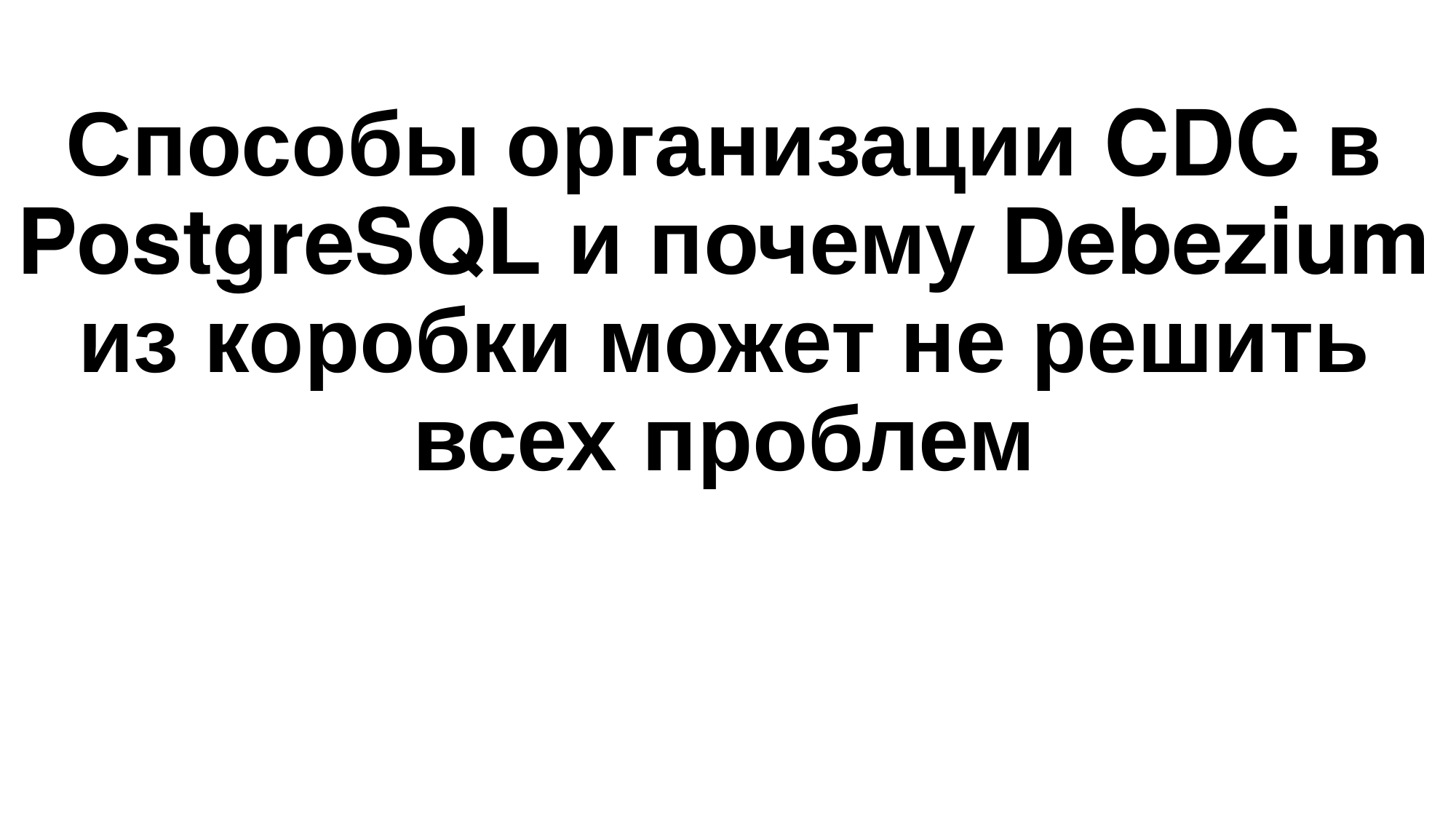

# Способы организации CDC в PostgreSQL и почему Debezium из коробки может не решить всех проблем